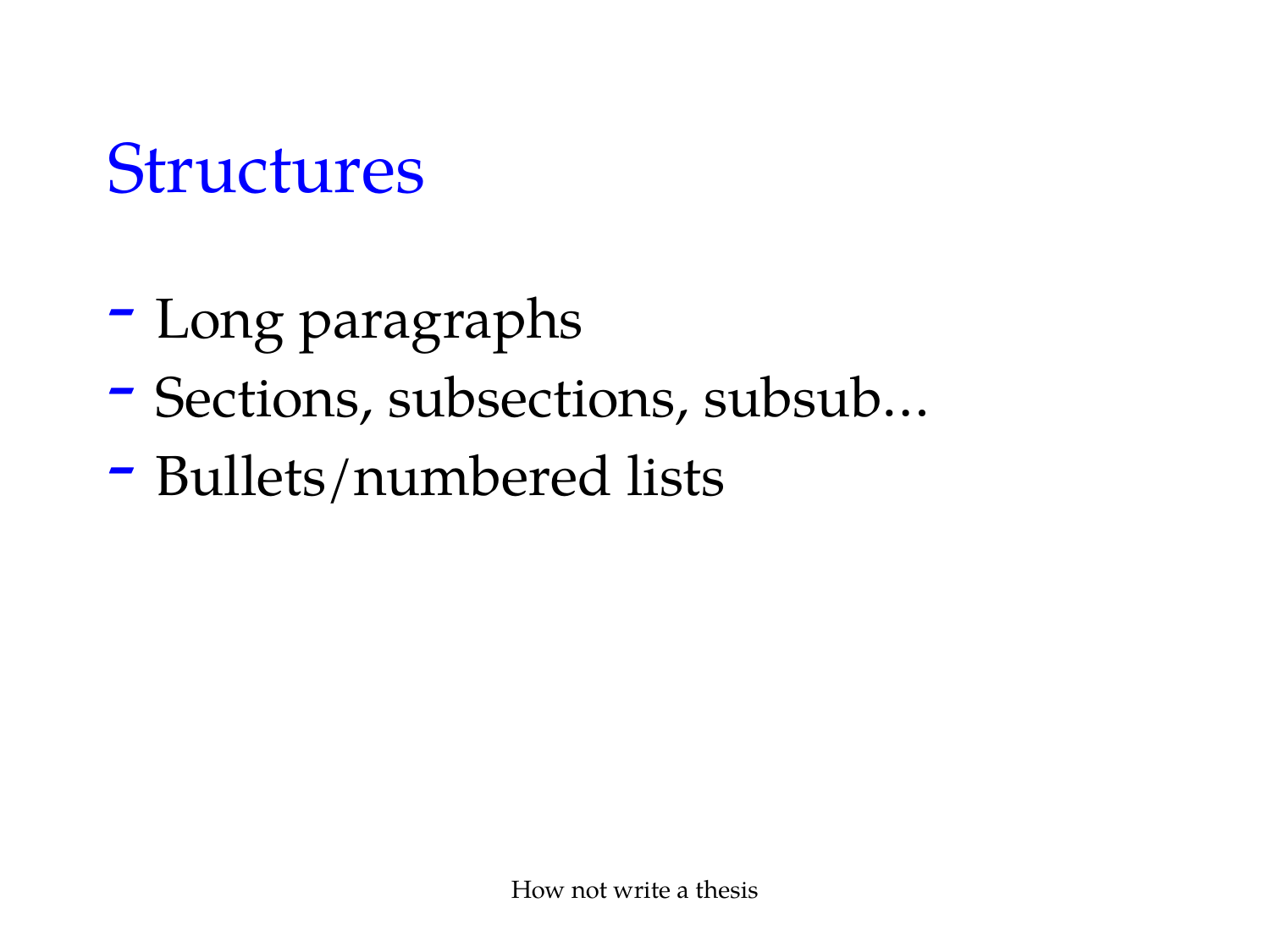

# Structures
Long paragraphs
Sections, subsections, subsub…
Bullets/numbered lists
How not write a thesis